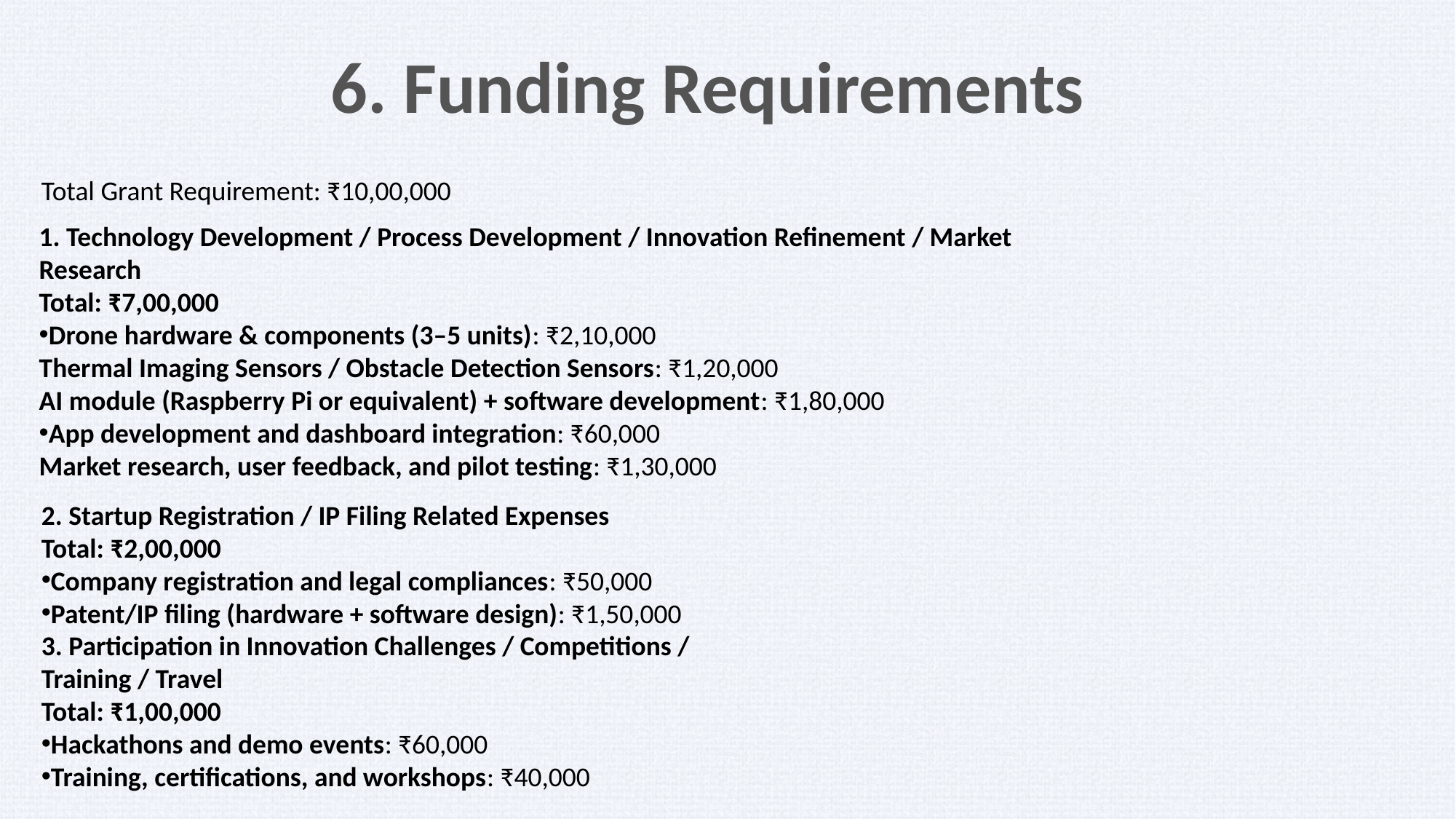

6. Funding Requirements
Total Grant Requirement: ₹10,00,000
1. Technology Development / Process Development / Innovation Refinement / Market Research
Total: ₹7,00,000
Drone hardware & components (3–5 units): ₹2,10,000
Thermal Imaging Sensors / Obstacle Detection Sensors: ₹1,20,000
AI module (Raspberry Pi or equivalent) + software development: ₹1,80,000
App development and dashboard integration: ₹60,000
Market research, user feedback, and pilot testing: ₹1,30,000
2. Startup Registration / IP Filing Related Expenses
Total: ₹2,00,000
Company registration and legal compliances: ₹50,000
Patent/IP filing (hardware + software design): ₹1,50,000
3. Participation in Innovation Challenges / Competitions / Training / Travel
Total: ₹1,00,000
Hackathons and demo events: ₹60,000
Training, certifications, and workshops: ₹40,000